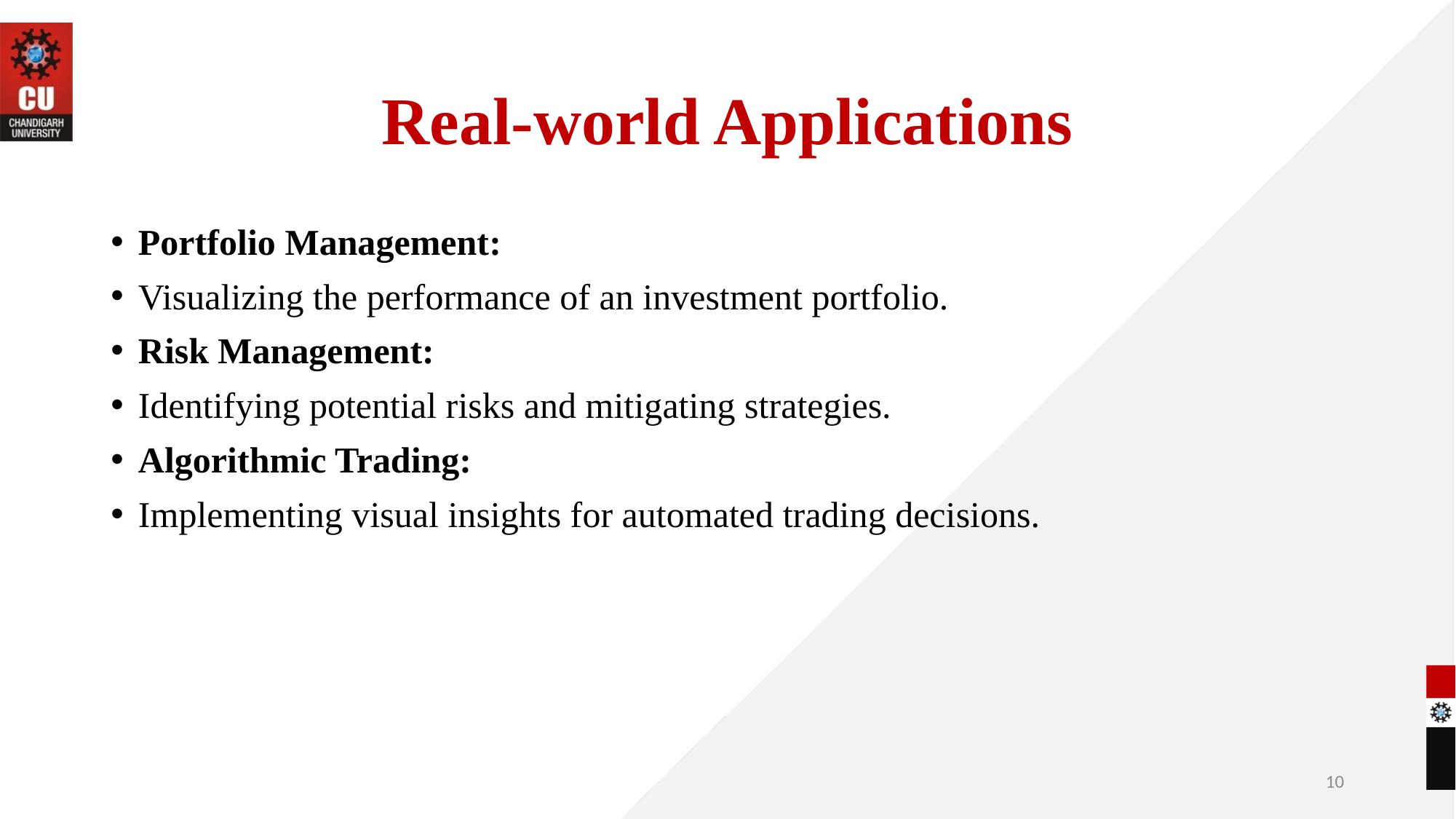

# Real-world Applications
Portfolio Management:
Visualizing the performance of an investment portfolio.
Risk Management:
Identifying potential risks and mitigating strategies.
Algorithmic Trading:
Implementing visual insights for automated trading decisions.

10